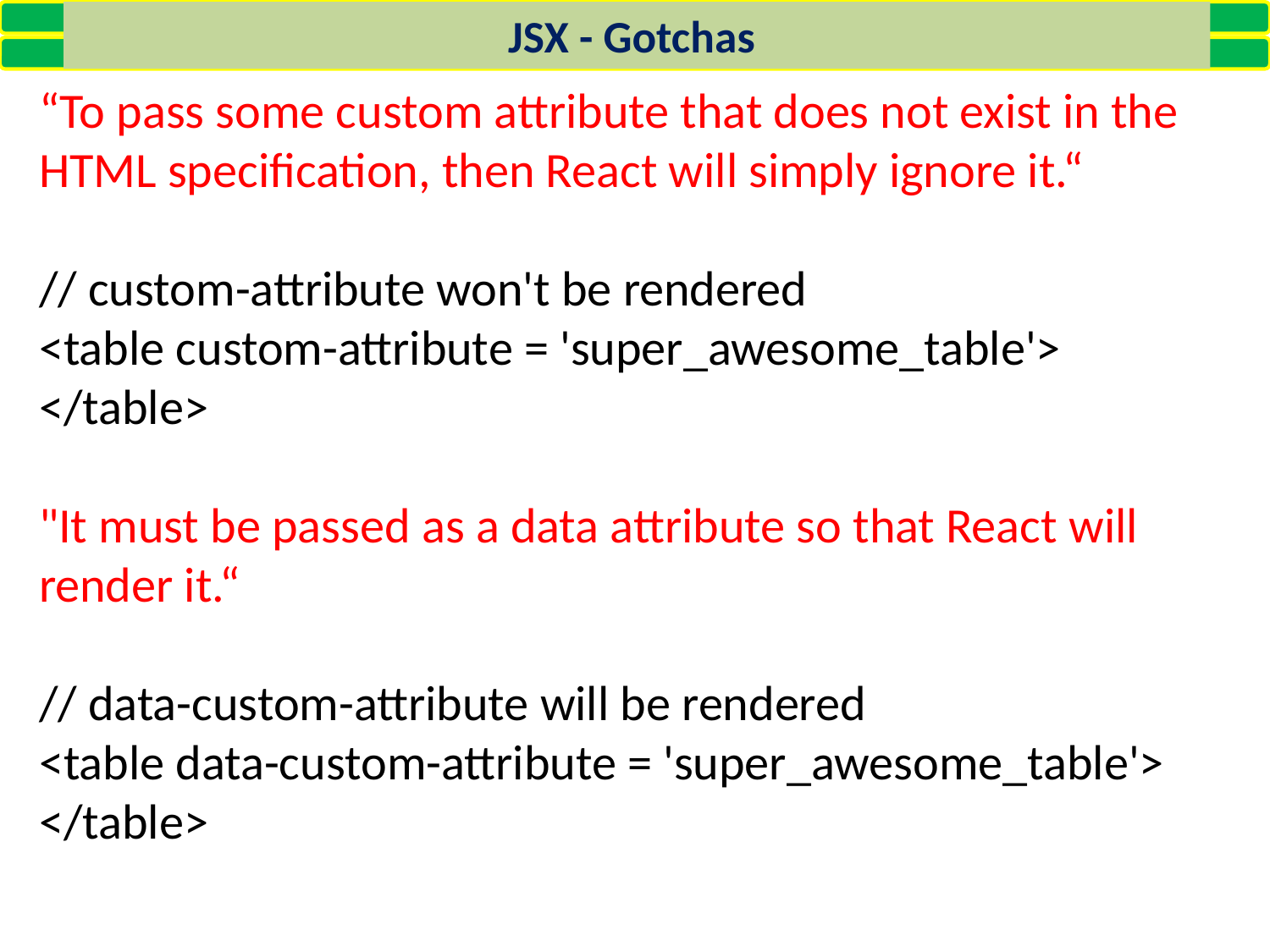

JSX - Gotchas

“To pass some custom attribute that does not exist in the
HTML specification, then React will simply ignore it.“

// custom-attribute won't be rendered
<table custom-attribute = 'super_awesome_table'>
</table>

"It must be passed as a data attribute so that React will render it.“

// data-custom-attribute will be rendered
<table data-custom-attribute = 'super_awesome_table'>
</table>